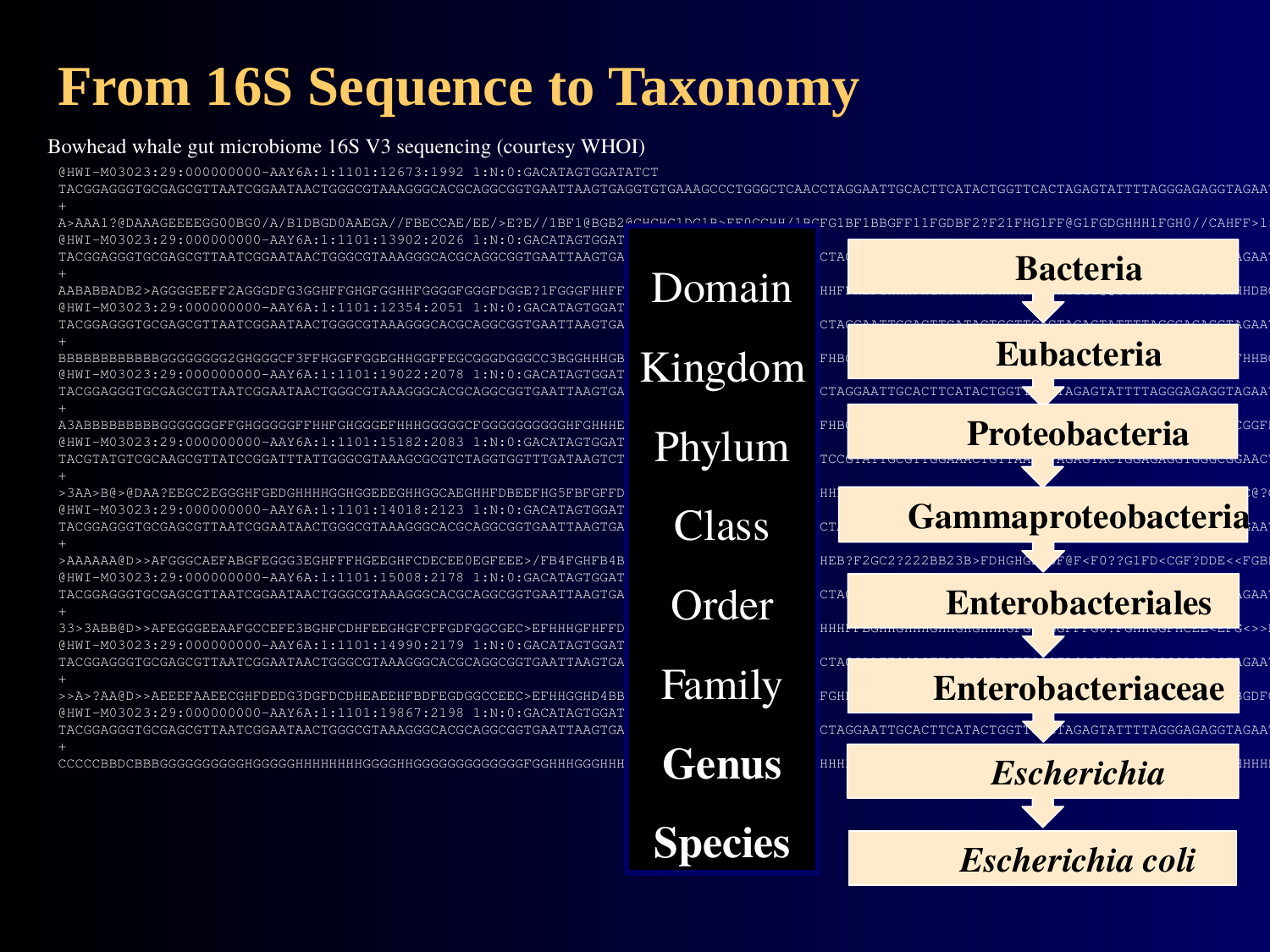

# From 16S Sequence to Taxonomy
Bowhead whale gut microbiome 16S V3 sequencing (courtesy WHOI)
@HWI-M03023:29:000000000-AAY6A:1:1101:12673:1992 1:N:0:GACATAGTGGATATCT
TACGGAGGGTGCGAGCGTTAATCGGAATAACTGGGCGTAAAGGGCACGCAGGCGGTGAATTAAGTGAGGTGTGAAAGCCCTGGGCTCAACCTAGGAATTGCACTTCATACTGGTTCACTAGAGTATTTTAGGGAGAGGTAGAATTCCACGTGTAGCGGTGAAATGCGTAGAGATGTGGAGGAATACCGAAGGCGAAGGCAGCCTCTTGGGAAAATACTGACGCTCATGTGCGAAAGCGTGGGGAGCAAAC
+
A>AAA1?@DAAAGEEEEGG00BG0/A/B1DBGD0AAEGA//FBECCAE/EE/>E?E//1BF1@BGB2@CHCHC1DG1B>EF0CCHH/1BGFG1BF1BBGFF11FGDBF2?F21FHG1FF@G1FGDGHHH1FGH0//CAHFF>1>GDG1<<GHHHFFCGGG.C0CC0EG?C.C;G0CFG0;A./99CCB.-:E?@--@BFA-A-;BBFFFF?/--:/9BB9BBBFA;BFBB/B-;9BBBBA@??->BEFBF
@HWI-M03023:29:000000000-AAY6A:1:1101:13902:2026 1:N:0:GACATAGTGGATATCT
TACGGAGGGTGCGAGCGTTAATCGGAATAACTGGGCGTAAAGGGCACGCAGGCGGTGAATTAAGTGAGGTGTGAAAGCCCTGGGCTCAACCTAGGAATTGCACTTCATACTGGTTCACTAGAGTATTTTAGGGAGAGGTAGAATTCCACGTGTAGCGGTGAAATGCGTAGAGATGTGGGGGATACCGGAGGCGAACGCCGCCTCCTGGGGAAATTCTGGCGGCTATGGGCGAAAGCGGGGGGAGGCAAAA
+
AABABBADB2>AGGGGEEFF2AGGGDFG3GGHFFGHGFGGHHFGGGGFGGGFDGGE?1FGGGFHHFFFHFHGGFGHHHGEGGFGHHFEHGHHFFH2FGHHHFHGHGHHHFHHHHHGHHH2GGG@@GGHHFHGG0A?EGHHHDBGHGFFHGGHFGHFFGGD<GBFHHGGGG.C0GFCGG.?-;./0;.---;.----9.---9.9.;9BF-;AE///////----./:/..--9-./.-9@BF-9-.;;..
@HWI-M03023:29:000000000-AAY6A:1:1101:12354:2051 1:N:0:GACATAGTGGATATCT
TACGGAGGGTGCGAGCGTTAATCGGAATAACTGGGCGTAAAGGGCACGCAGGCGGTGAATTAAGTGAGGTGTGAAAGCCCTGGGCTCAACCTAGGAATTGCACTTCATACTGGTTCACTAGAGTATTTTAGGGAGAGGTAGAATTCCACGTGTAGCGGTGAAATGCGTAGAGATGTGGAGGAATACCGAAGGCGAAGGCAGCCTCTTGGGAAAATACTGACGCTCATGTGCGAAAGCGTGGGGAGCAAAC
+
BBBBBBBBBBBBGGGGGGGG2GHGGGCF3FFHGGFFGGEGHHGGFFEGCGGGDGGGCC3BGGHHHGBHHHHHDFHHGHHCGFHGHHEFGHFHBGHBFHHGGFDGHHHHH>GF2GGHHFGDHBFGFHHHHDGHHCADEDHFHHBGHHFDFFHHHFHGGGGGCF0CFFDFDCAGCGGHHHBEGDFFGGGG.ADGGGGGFFF?D.AFFFFFFFFFEFFFBFFBBA?DDDFFFFFF.;@DFFFFFFF.BBEFFF
@HWI-M03023:29:000000000-AAY6A:1:1101:19022:2078 1:N:0:GACATAGTGGATATCT
TACGGAGGGTGCGAGCGTTAATCGGAATAACTGGGCGTAAAGGGCACGCAGGCGGTGAATTAAGTGAGGTGTGAGAGCCCTGGGCTCAACCTAGGAATTGCACTTCATACTGGTTCACTAGAGTATTTTAGGGAGAGGTAGAATTCCACGTGTAGCGGTTAAATGCGTAGAGATGTGGAGGAATACCGAAGGCGAAGGCAGCCTCTTGGGAAAATACTGACGCTCATGTGCGAAAGCGTGGGGAGCAAAC
+
A3ABBBBBBBBBGGGGGGGFFGHGGGGGFFHHFGHGGGEFHHHGGGGGCFGGGGGGGGGGHFGHHHEHHHHHGHHGHHFFHGHGHHFHHHFHBGHEDHHHGFGHHHGGDGGFFHHHHHHFHDGGFHHHHBGHHFDGDGHCGGFHHHHDGGHHHHHGGGGGGGCGHHGGDD.G:GHHHHBEG?BFFFGD9?DGGDDDFFFFFFEFFFFFFFFEFBF/:BFFBD?DDDFFFFFFA=FFFFFFFFFEDBAFFF
@HWI-M03023:29:000000000-AAY6A:1:1101:15182:2083 1:N:0:GACATAGTGGATATCT
TACGTATGTCGCAAGCGTTATCCGGATTTATTGGGCGTAAAGCGCGTCTAGGTGGTTTGATAAGTCTGATGTGAAAATGCGGGGCTCAACTCCGTATTGCGTTGGAAACTGTTAAACTAGAGTACTGGAGAGGTGGGCGGAACTACAAGTGTAGAGGTGAAATTCGTAGATATTTGTAGGAATGCCGATAGAGAAGTCAGCTCACTGGACAGATACTGACACTAAAGCGCGAAAGCATGGGGAGCGAACA
+
>3AA>B@>@DAA?EEGC2EGGGHFGEDGHHHHGGHGGEEEGHHGGCAEGHHFDBEEFHG5FBFGFFDFGHHGGGHHBGBBFGGGGGEHHGHHFB?0FFHHDFGGHFHFHHHHFGBHHHGHGCF1GHHHCCFDGCCCDGGCC@?GFHHFHCGCGC:CGBE090CBFF9CCCFFFGGGCB;F:9;FFF-9AAFFFFFB;BBFFFFBFFFFBFB?BFFBFFFFFFFEFBBFFF@>9BABFFFFFFFB.=@-;B
@HWI-M03023:29:000000000-AAY6A:1:1101:14018:2123 1:N:0:GACATAGTGGATATCT
TACGGAGGGTGCGAGCGTTAATCGGAATAACTGGGCGTAAAGGGCACGCAGGCGGTGAATTAAGTGAGGTGTGAAAGCCCTGGGCTCAACCTAGGAATTGCACTTCATACTGGTTCACTAGAGGATTTTAGGGAGAGGTAGAATTCCACGTGTAGCGGTGAAATGCGTAGAGTTGTGGAGGAATACCGAAGGCGAAGGCAGCCTCTTGGGAAAATACTGACGCTCAGGTGCGAAAGCGTGGGGAGCAAAC
+
>AAAAAA@D>>AFGGGCAEFABGFEGGG3EGHFFFHGEEGHFCDECEE0EGFEEE>/FB4FGHFB4BFH3?BEGFGHBGEBECFGHEGFGHEB?F2GC2?222BB23B>FDHGHGF2DF@F<F0??G1FD<CGF?DDE<<FGBHHFFFGD.CCCDDAF<A:F00:0CC.:.:0;00;A0AAC/00909.9AD9@9@BB..A.AFFFFFF.A/.F9/:B;//....9/99;/99>=?/A.;BD;.-99B/.
@HWI-M03023:29:000000000-AAY6A:1:1101:15008:2178 1:N:0:GACATAGTGGATATCT
TACGGAGGGTGCGAGCGTTAATCGGAATAACTGGGCGTAAAGGGCACGCAGGCGGTGAATTAAGTGAGGTGTGAAAGCCCTGGGCTCAACCTAGGAATTGCACTTCATACTGGTTCACTAGAGGATTTTAGGGAGAGGTAGAATTCCACGTGTAGCGGTGAAATGCGTAGAGATGTGGAGGAATACCGAAGGCGAAGGCAGCCTCTTGGGAAAATACTGACGCTCATGTGCGAAAGCGTGGGGAGCAAAC
+
33>3ABB@D>>AFEGGGEEAAFGCCEFE3BGHFCDHFEEGHGFCFFGDFGGCGEC>EFHHHGFHFFDBG?F?EFGHHHHHGFEEEFHHFFHHHFFBGHHGHHHGHHGHGHHHGFGGHGGFFFG0?FGHHGGFHCEE<EFG<>>FGFHFFG.CGHGHGG<ACGHFHBA;A@.C0;G=CFBEDDC0CFF9.;@DEC-ABDFFDDAFFFFBFEEBAFFBFBB//9.DDDBB;BFDA>@DFF.A==@.9999/A
@HWI-M03023:29:000000000-AAY6A:1:1101:14990:2179 1:N:0:GACATAGTGGATATCT
TACGGAGGGTGCGAGCGTTAATCGGAATAACTGGGCGTAAAGGGCACGCAGGCGGTGAATTAAGTGAGGTGTGAAAGCCCTGGGCTCAACCTAGGAATTGCACTTCATACTGGTTCACTAGAGTATTTTAGGGAGAGGTAGAATTCCACGTGTAGCGGTGAAATGCGTAGAGATGTGGAGGAATACCGAAGGCGAAGGCAGCCTCTTGGGAAAATACTGACGCTCATGTGCGAAAGCGTGGGGAGCAAAC
+
>>A>?AA@D>>AEEEFAAEECGHFDEDG3DGFDCDHEAEEHFBDFEGDGGCCEEC>EFHHGGHD4BBEF??3?FGGHHHHHHEFACFGHBFGHFFFHFFFBHHHGHHHHHGHGHFHHHHFGFG2@FHHHFCFFBDDDDFBGDFGHFHFHDFGCHFGCF<@<:CGFGGEFCAGBGG<CFBEDCB;B0B:.?BDEABACDAFDAEFFFFFFEAFFFFBBEBB/AA.A.BBFFFD99BDFD;DAFF.@DAB/9
@HWI-M03023:29:000000000-AAY6A:1:1101:19867:2198 1:N:0:GACATAGTGGATATCT
TACGGAGGGTGCGAGCGTTAATCGGAATAACTGGGCGTAAAGGGCACGCAGGCGGTGAATTAAGTGAGGTGTGAAAGCCCTGGGCTCAACCTAGGAATTGCACTTCATACTGGTTCACTAGAGTATTTTAGGGAGAGGTAGAATTCCACGTGTAGCGGTGAAATGCGTAGAGATGTGGAGGAATACCGAAGGCGAAGGCAGCCTCTTGGGAAAATACTGACGCTCATGTGCGAAAGCGTGGGGAGCAAAC
+
CCCCCBBDCBBBGGGGGGGGGGHGGGGGHHHHHHHHGGGGHHGGGGGGGGGGGGGFGGHHHGGGHHHHHGHHGGHHHHHHHHHGHHHHGHHHHHHFHHHHHHHHHGHHFHHHHHHHGHHHHFHGGHHHHFHHHFGGGGHHHHHHHHHHHGHHHHHHGGGDCGFHHHGGFFEGBGHHHHFEGFFGFGGC9@FGGGCFFFFFFFFFFFFFFFFFFFFFFFFFFDFFFFFFFFFFDA@AFFAFFFFFFFAFFF
Domain
Kingdom
Phylum
Class
Order
Family
Genus
Species
Bacteria
Eubacteria
Proteobacteria
Gammaproteobacteria
Enterobacteriales
Enterobacteriaceae
Escherichia
Escherichia coli